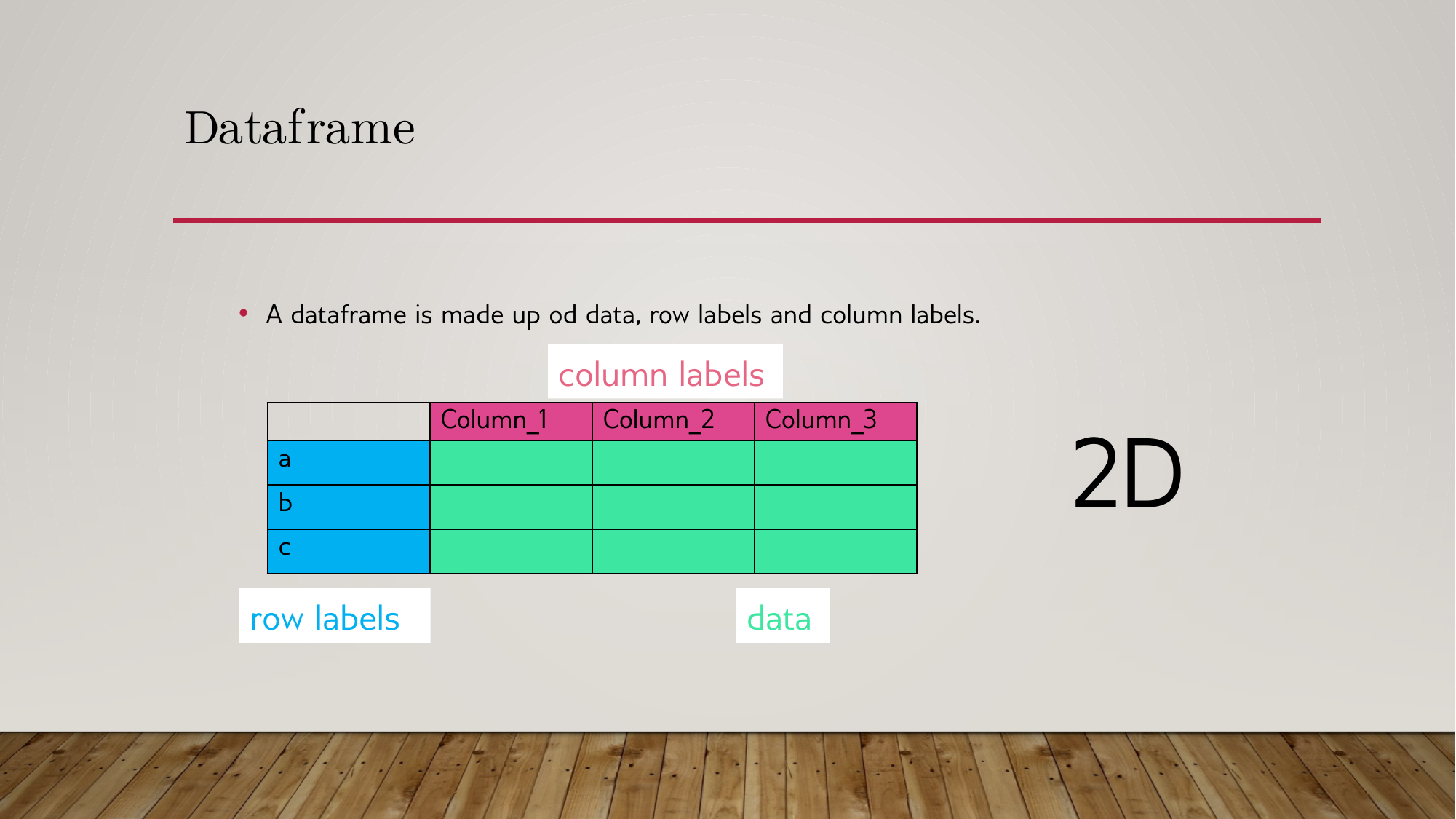

# Dataframe

A dataframe is made up od data, row labels and column labels.

column labels
|  | Column\_1 | Column\_2 | Column\_3 |
| --- | --- | --- | --- |
| a |  |  |  |
| b |  |  |  |
| c |  |  |  |
2D
row labels
data